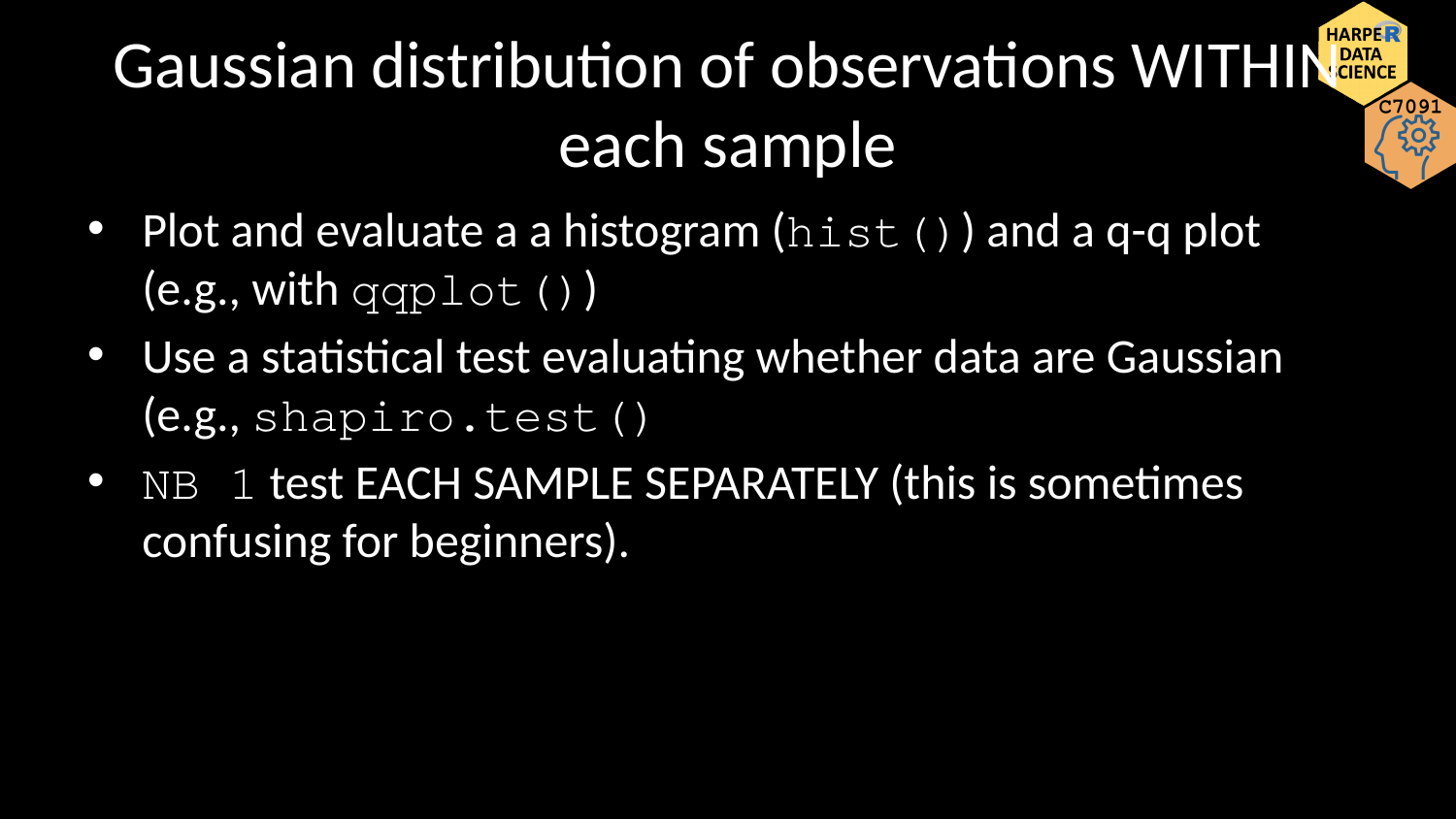

# Gaussian distribution of observations WITHIN each sample
Plot and evaluate a a histogram (hist()) and a q-q plot (e.g., with qqplot())
Use a statistical test evaluating whether data are Gaussian (e.g., shapiro.test()
NB 1 test EACH SAMPLE SEPARATELY (this is sometimes confusing for beginners).